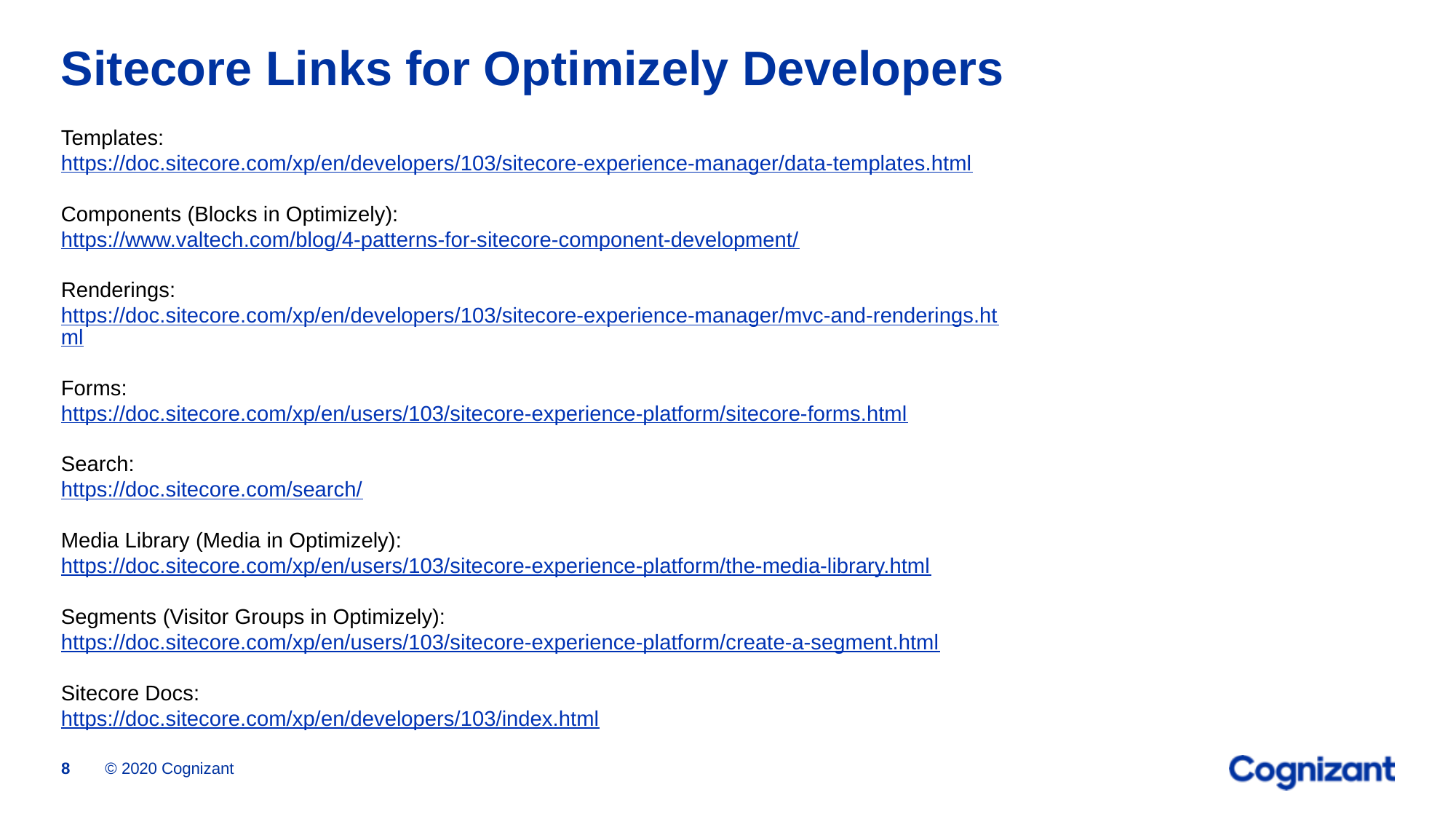

# Sitecore Links for Optimizely Developers
Templates:
https://doc.sitecore.com/xp/en/developers/103/sitecore-experience-manager/data-templates.html

Components (Blocks in Optimizely):
https://www.valtech.com/blog/4-patterns-for-sitecore-component-development/

Renderings:
https://doc.sitecore.com/xp/en/developers/103/sitecore-experience-manager/mvc-and-renderings.html

Forms:
https://doc.sitecore.com/xp/en/users/103/sitecore-experience-platform/sitecore-forms.html

Search:
https://doc.sitecore.com/search/

Media Library (Media in Optimizely):
https://doc.sitecore.com/xp/en/users/103/sitecore-experience-platform/the-media-library.html

Segments (Visitor Groups in Optimizely):
https://doc.sitecore.com/xp/en/users/103/sitecore-experience-platform/create-a-segment.html

Sitecore Docs:
https://doc.sitecore.com/xp/en/developers/103/index.html

© 2020 Cognizant
8